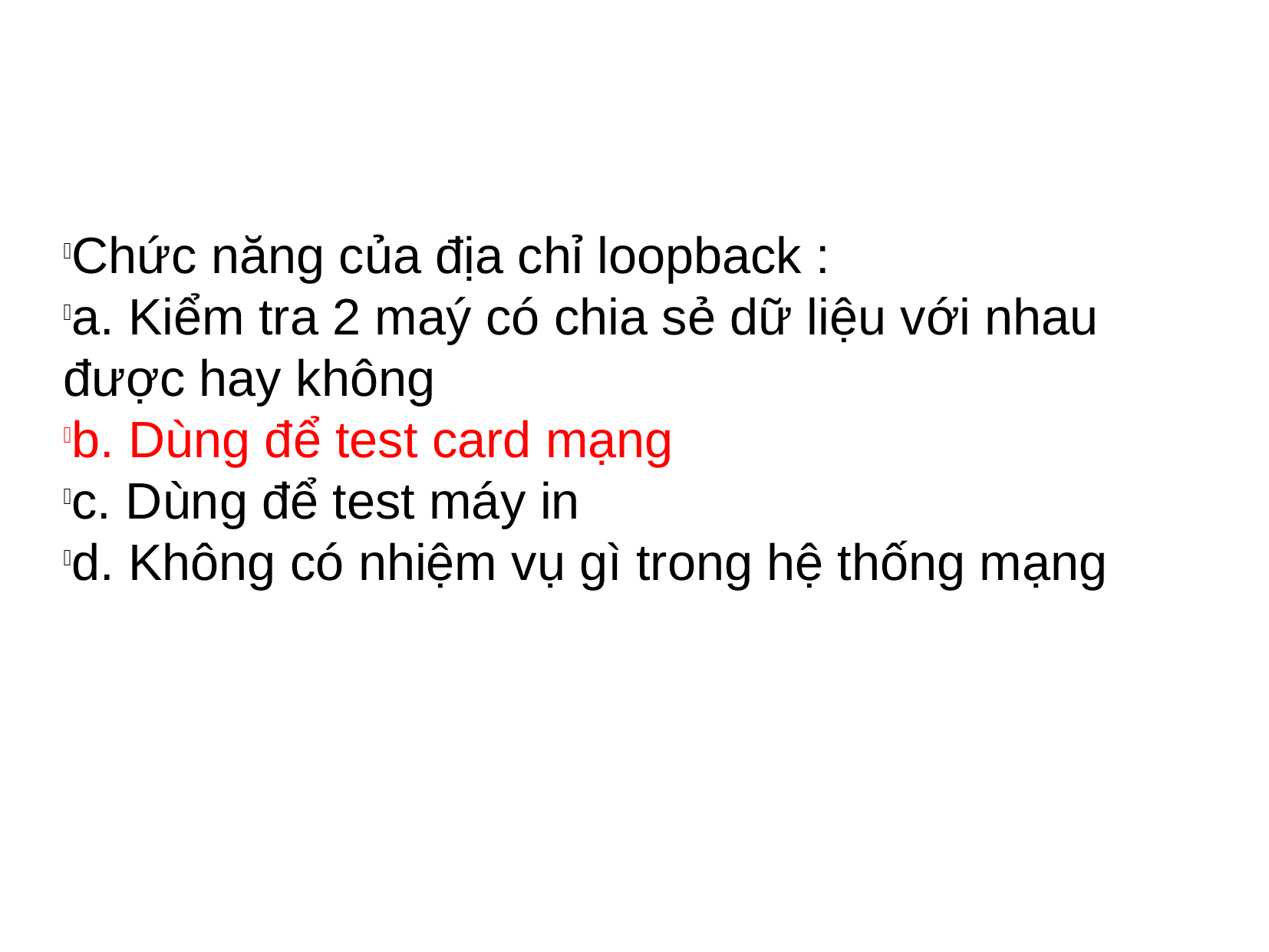

Chức năng của địa chỉ loopback :
a. Kiểm tra 2 maý có chia sẻ dữ liệu với nhau được hay không
b. Dùng để test card mạng
c. Dùng để test máy in
d. Không có nhiệm vụ gì trong hệ thống mạng